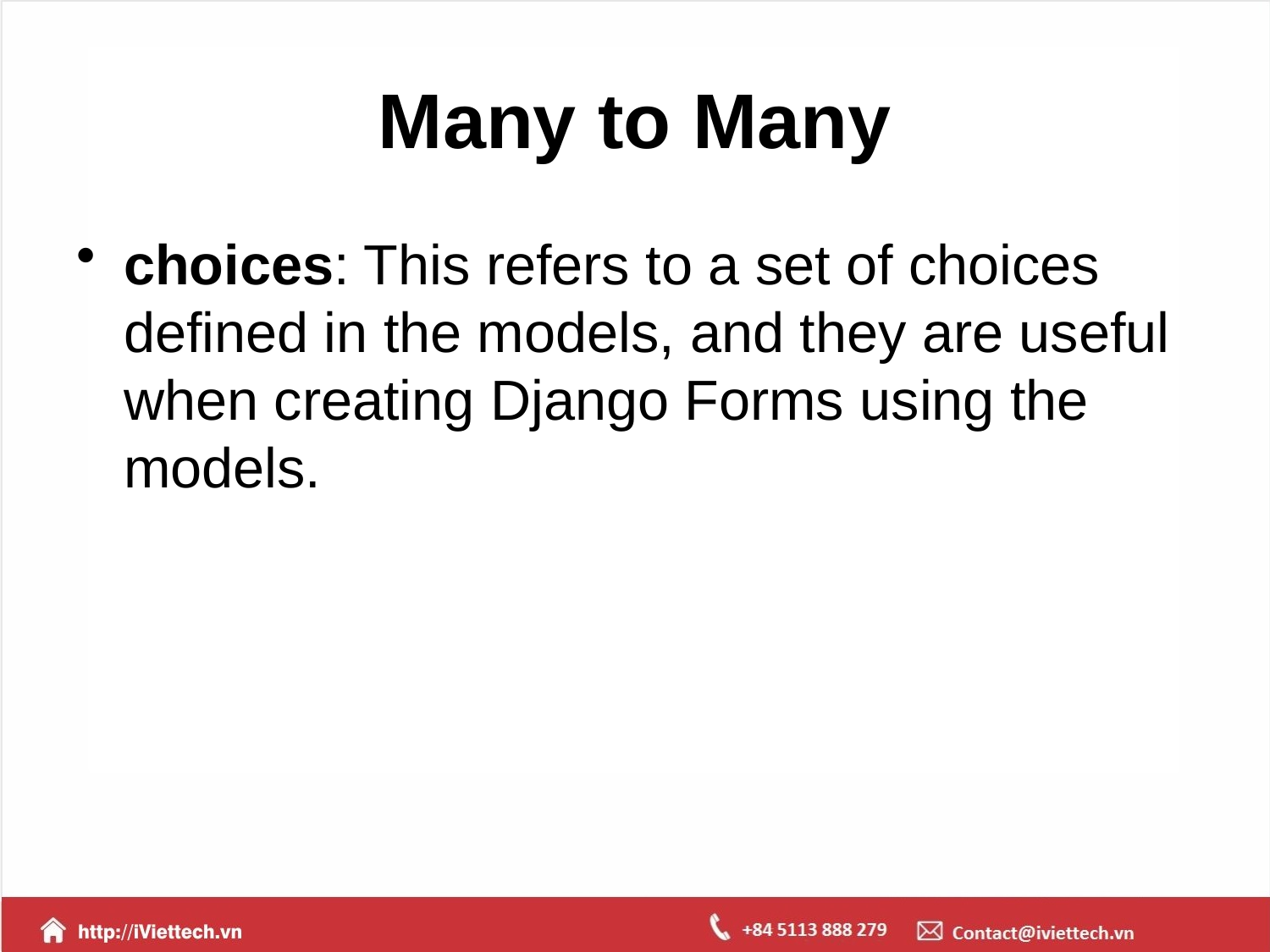

# Many to Many
choices: This refers to a set of choices defined in the models, and they are useful when creating Django Forms using the models.